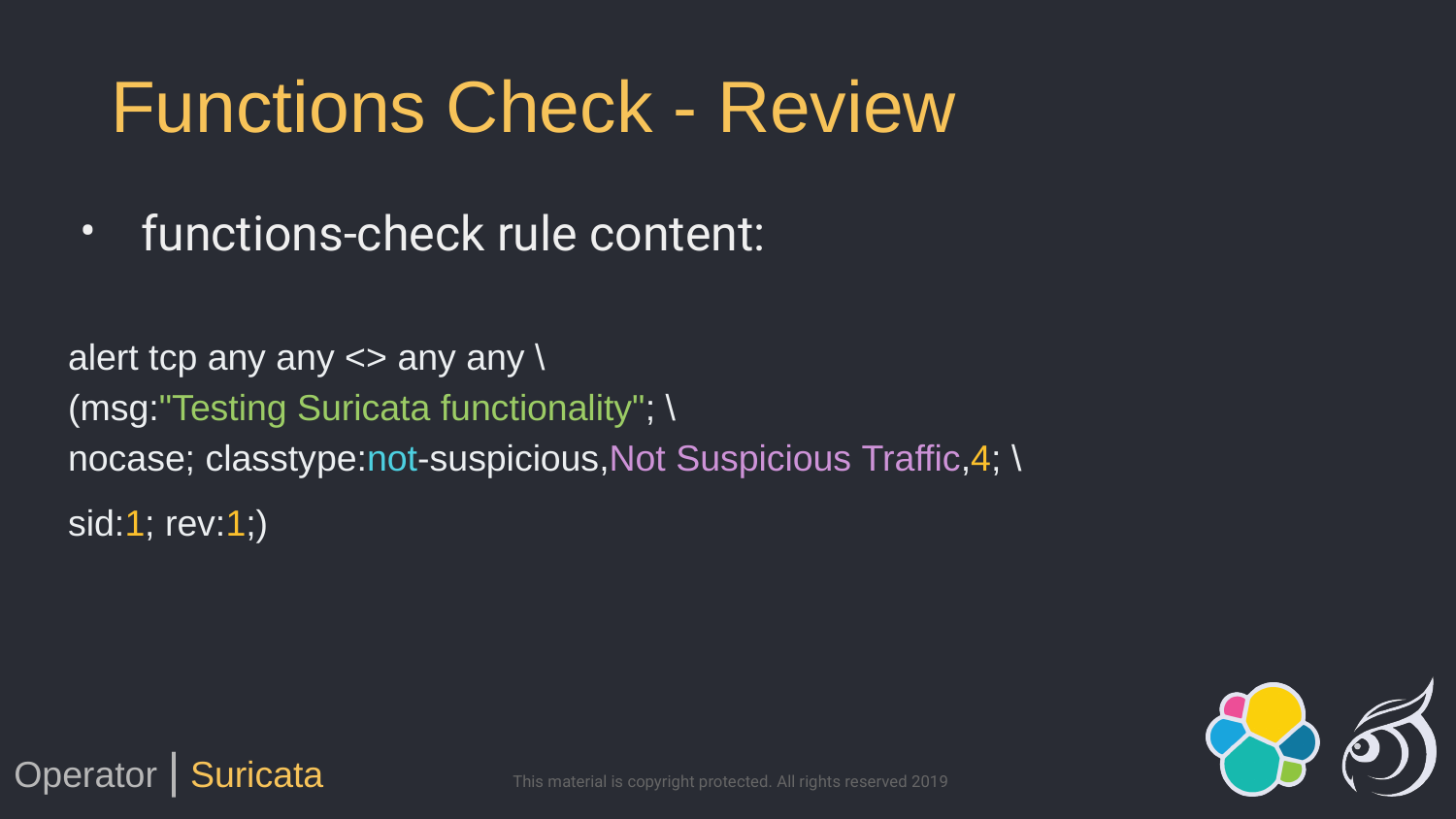

# Functions Check - Review
functions-check rule content:

alert tcp any any <> any any \
(msg:"Testing Suricata functionality"; \
nocase; classtype:not-suspicious,Not Suspicious Traffic,4; \
sid:1; rev:1;)